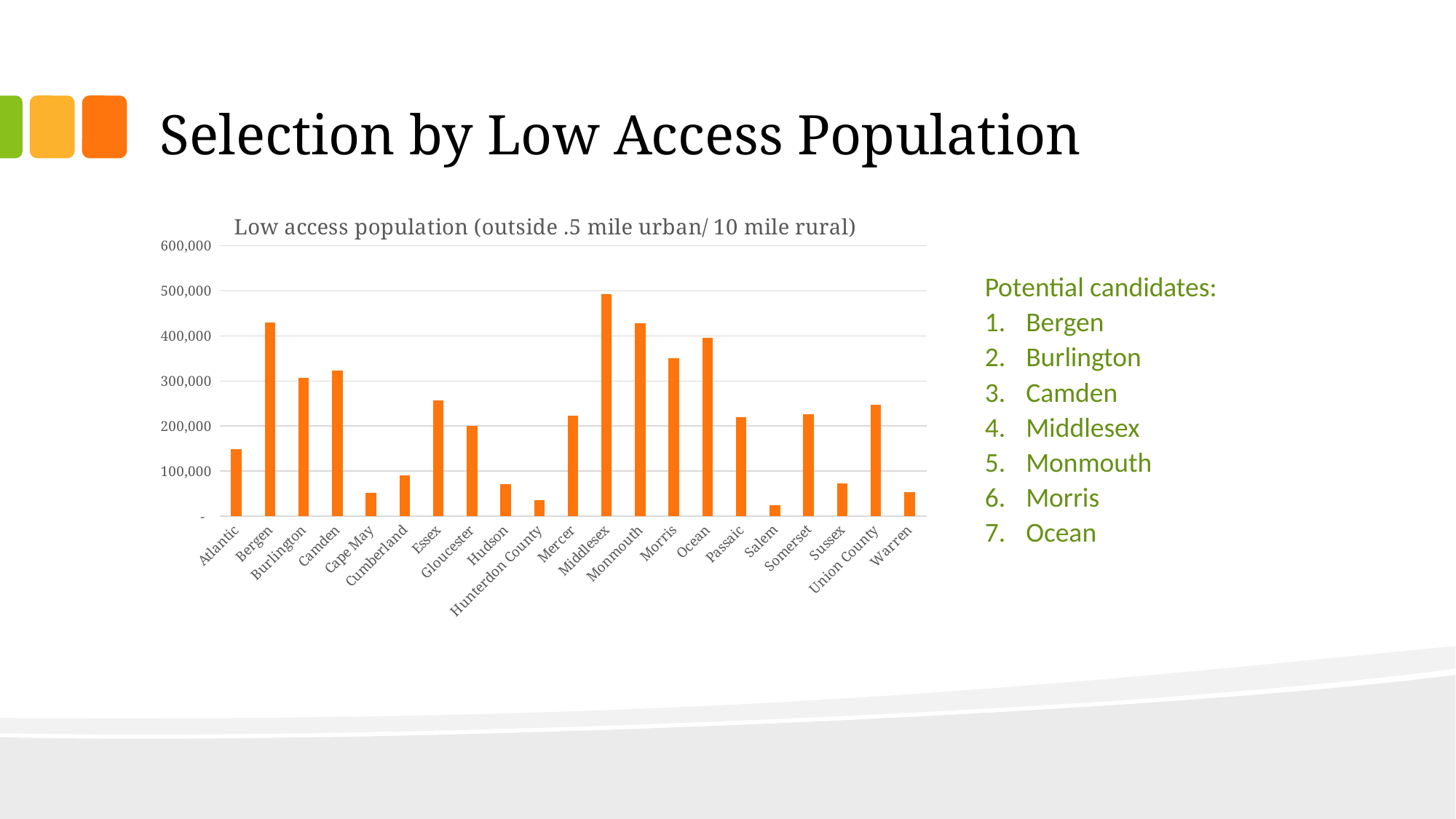

# Selection by Low Access Population

### Chart: Low access population (outside .5 mile urban/ 10 mile rural)

| Category |  Sum of LAPOP05_10  |
|---|---|
| Atlantic | 147672.94895470826 |
| Bergen | 430232.50236621255 |
| Burlington | 307397.4137062135 |
| Camden | 323201.1800689688 |
| Cape May | 51358.54683073952 |
| Cumberland | 90705.63580703108 |
| Essex | 256676.7230951181 |
| Gloucester | 200663.6020542401 |
| Hudson | 70895.41465717064 |
| Hunterdon County | 35883.764239660544 |
| Mercer | 223436.86922213956 |
| Middlesex | 493276.06087054225 |
| Monmouth | 428616.47283823095 |
| Morris | 350629.74734191864 |
| Ocean | 396290.7031305417 |
| Passaic | 220101.62931762997 |
| Salem | 24433.516385449795 |
| Somerset | 226490.21366957488 |
| Sussex | 72776.80661744312 |
| Union County | 246829.91203664997 |
| Warren | 53025.484155020255 |
Potential candidates:
Bergen
Burlington
Camden
Middlesex
Monmouth
Morris
Ocean